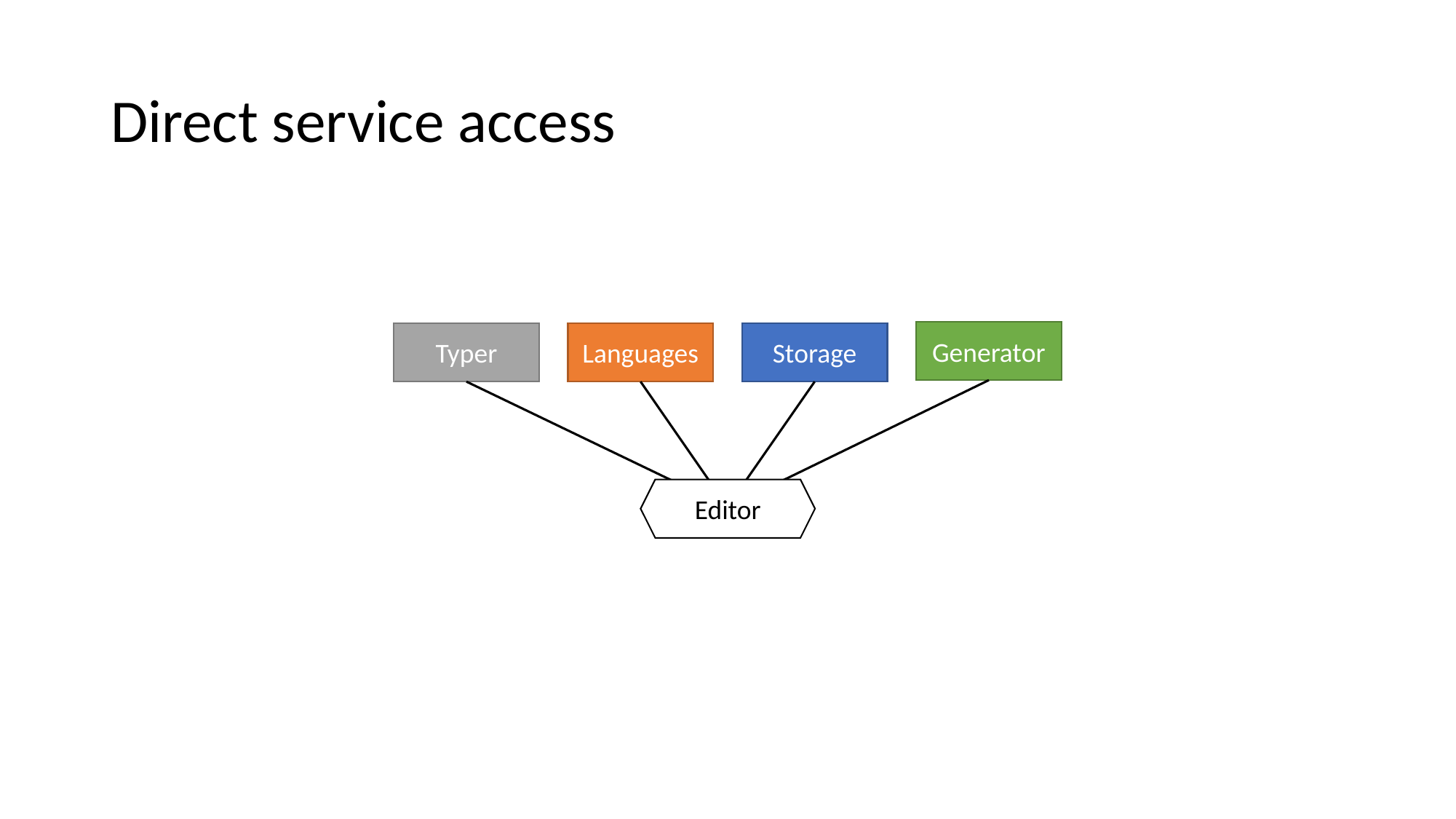

# Direct service access
Generator
Typer
Languages
Storage
Editor